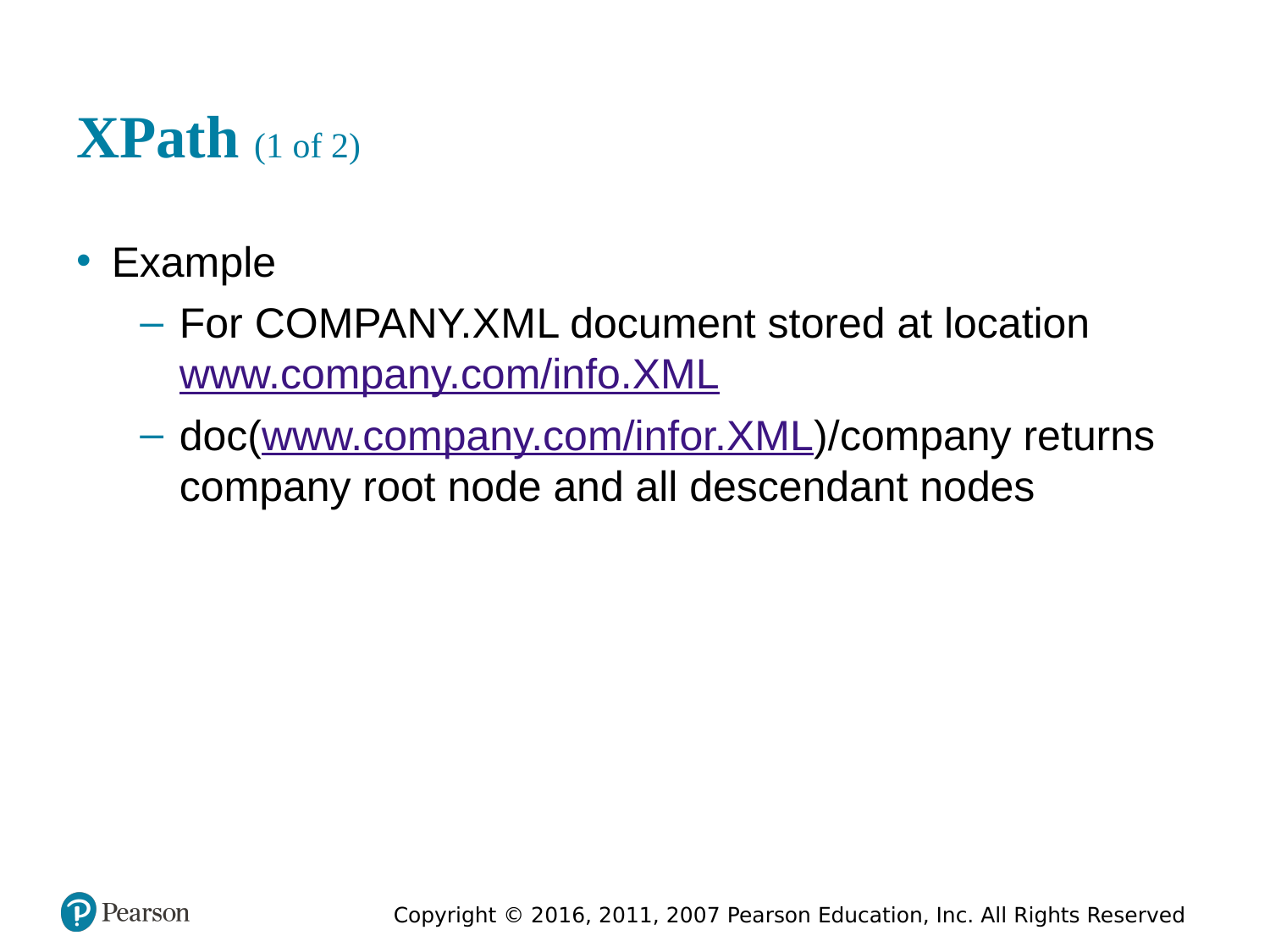

# XPath (1 of 2)
Example
For COMPANY.X M L document stored at location www.company.com/info.XML
doc(www.company.com/infor.XML)/company returns company root node and all descendant nodes